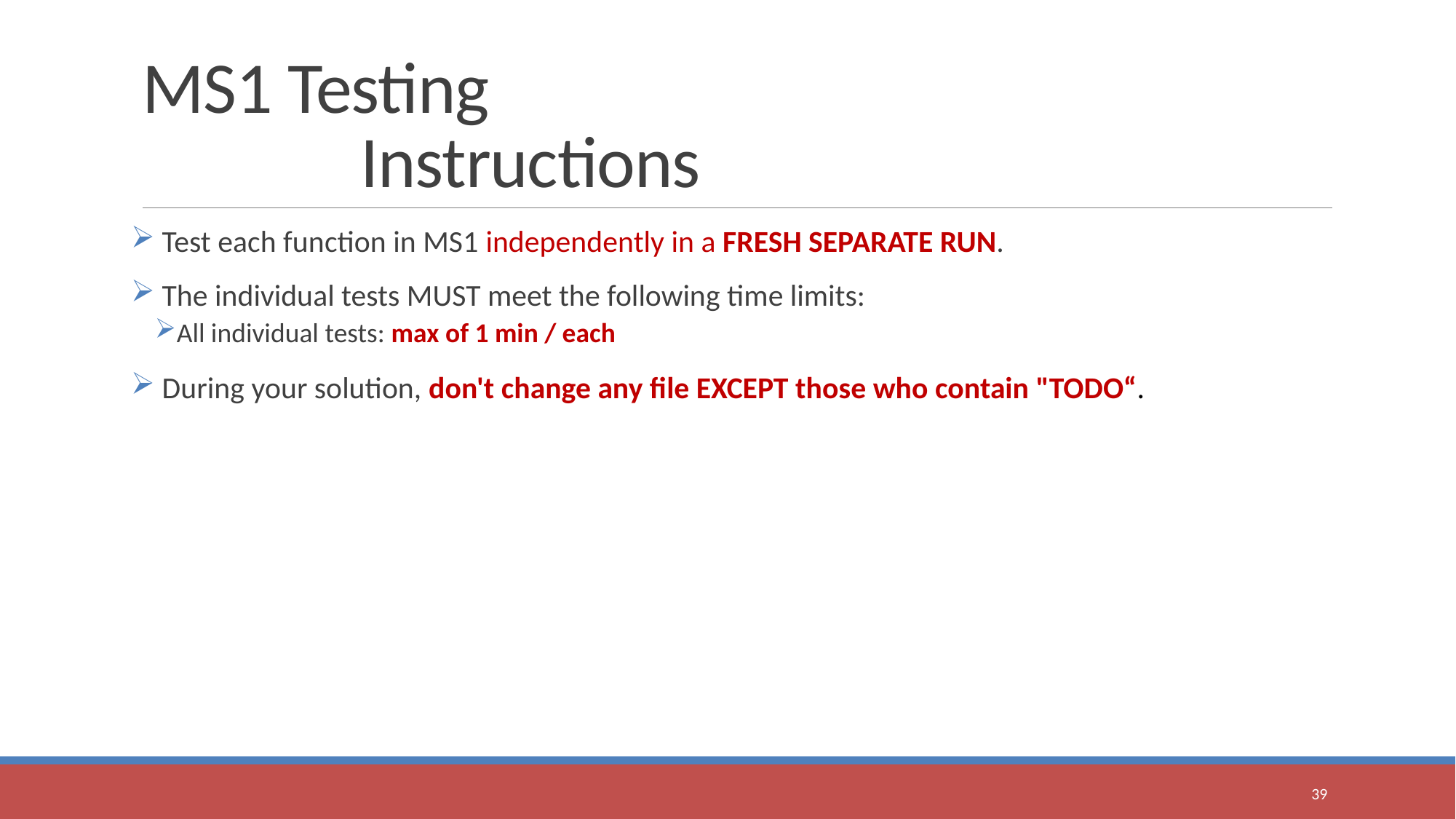

# MS1 Testing Instructions
 Test each function in MS1 independently in a FRESH SEPARATE RUN.
 The individual tests MUST meet the following time limits:
All individual tests: max of 1 min / each
 During your solution, don't change any file EXCEPT those who contain "TODO“.

39